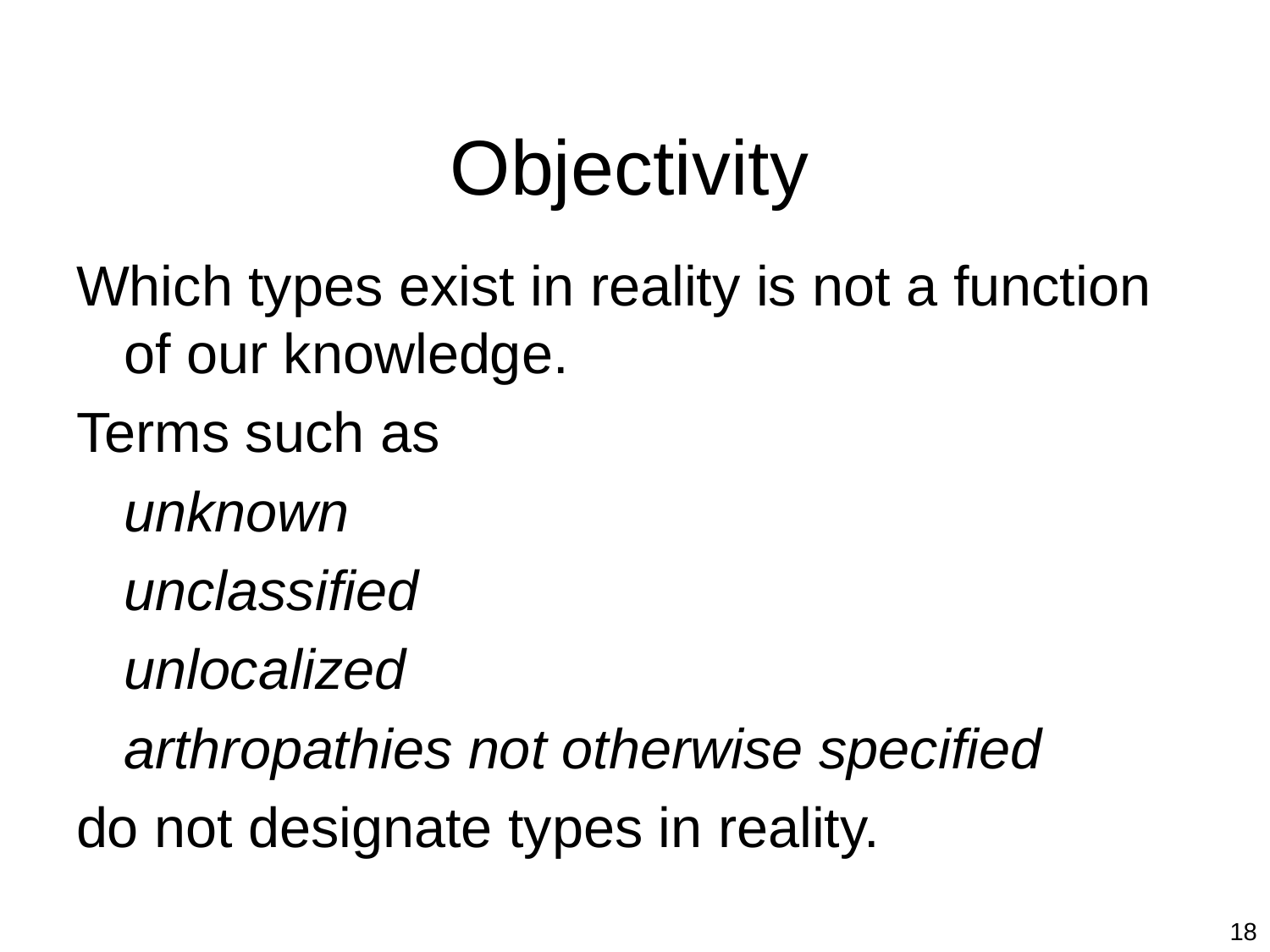

# Objectivity
Which types exist in reality is not a function of our knowledge.
Terms such as
	unknown
	unclassified
	unlocalized
	arthropathies not otherwise specified
do not designate types in reality.
18